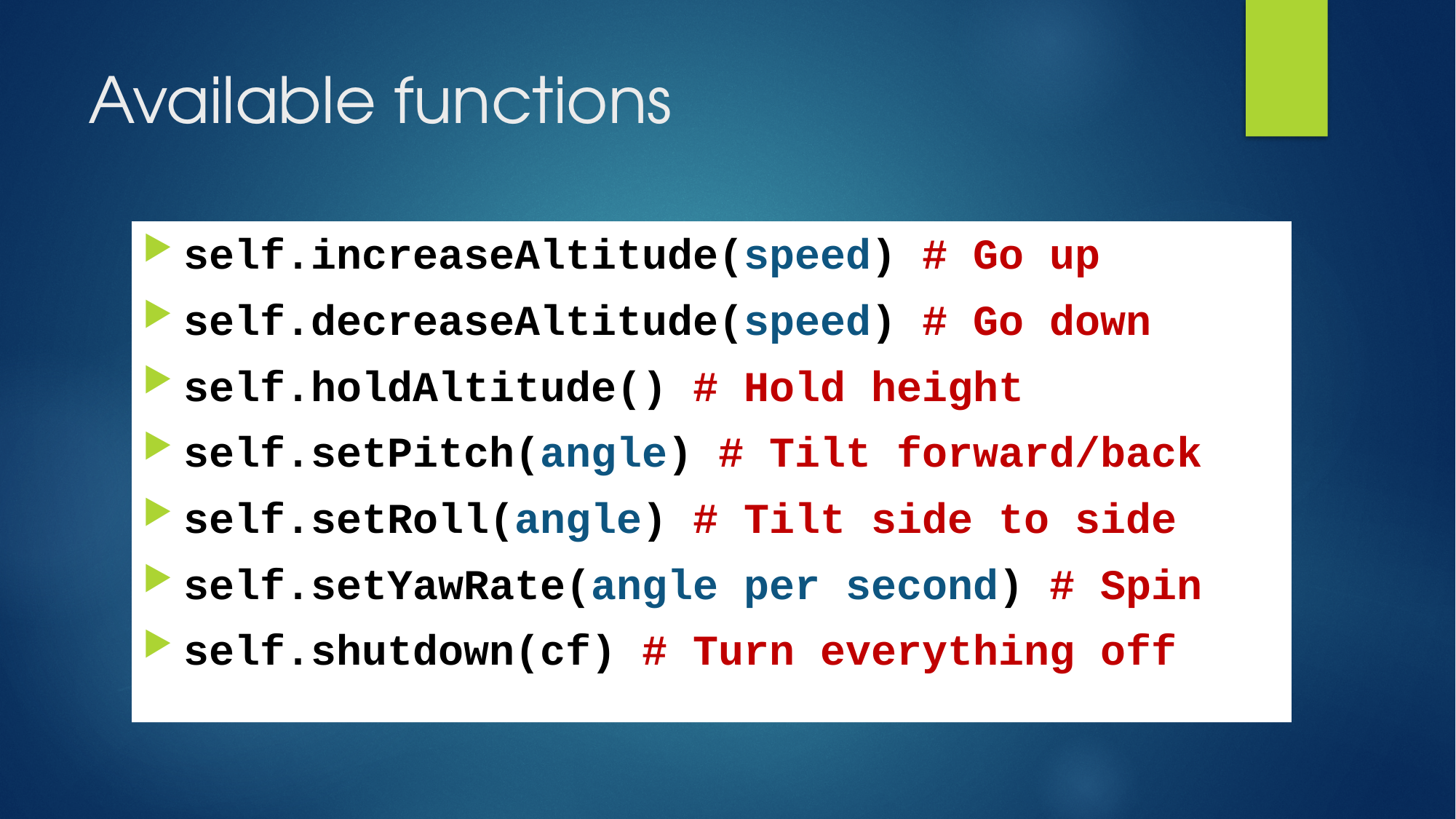

# Available functions
self.increaseAltitude(speed) # Go up
self.decreaseAltitude(speed) # Go down
self.holdAltitude() # Hold height
self.setPitch(angle) # Tilt forward/back
self.setRoll(angle) # Tilt side to side
self.setYawRate(angle per second) # Spin
self.shutdown(cf) # Turn everything off